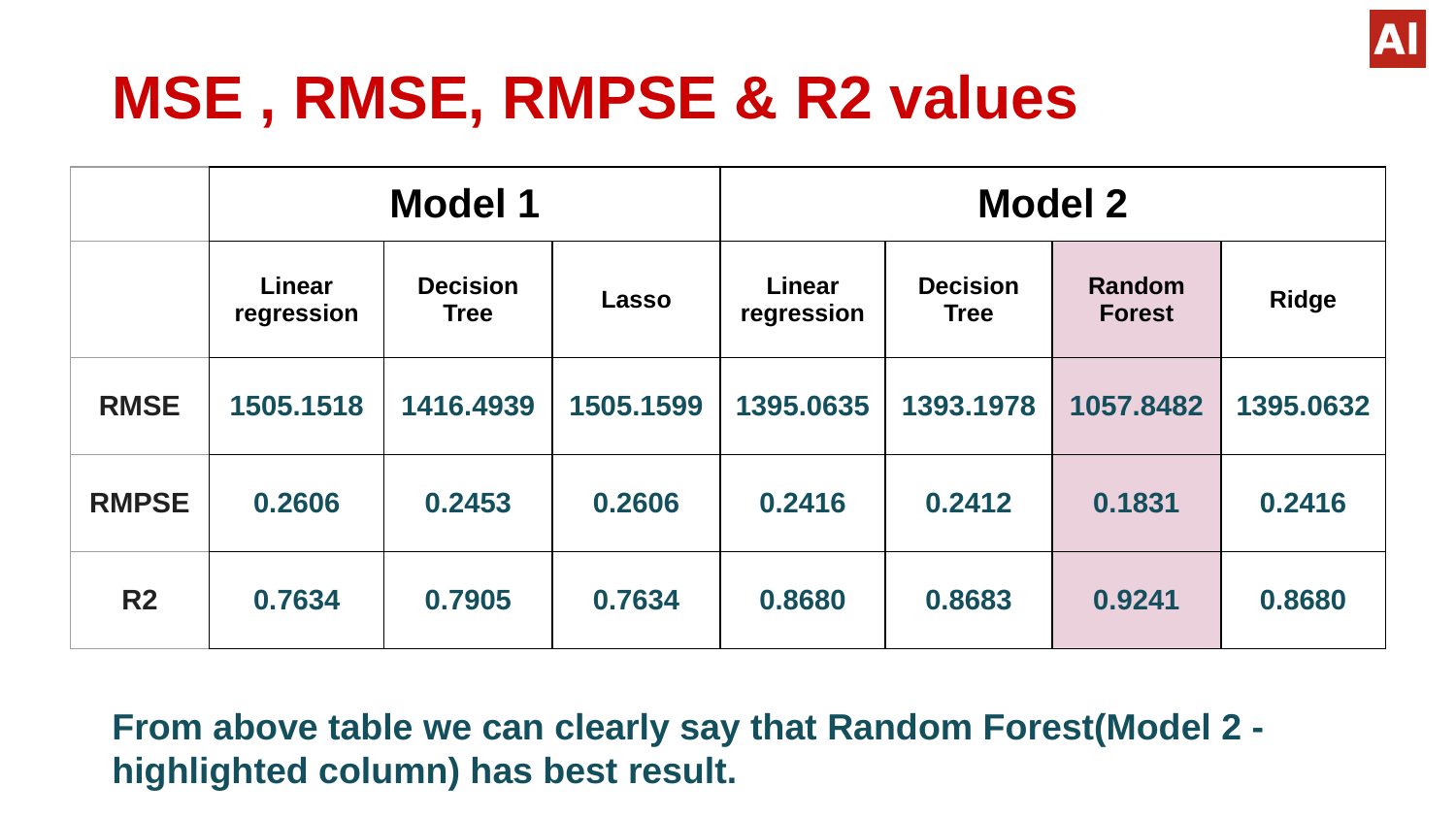

# MSE , RMSE, RMPSE & R2 values
|  | Model 1 |  |  | Model 2 |  |  |  |
| --- | --- | --- | --- | --- | --- | --- | --- |
|  | Linear regression | Decision Tree | Lasso | Linear regression | Decision Tree | Random Forest | Ridge |
| RMSE | 1505.1518 | 1416.4939 | 1505.1599 | 1395.0635 | 1393.1978 | 1057.8482 | 1395.0632 |
| RMPSE | 0.2606 | 0.2453 | 0.2606 | 0.2416 | 0.2412 | 0.1831 | 0.2416 |
| R2 | 0.7634 | 0.7905 | 0.7634 | 0.8680 | 0.8683 | 0.9241 | 0.8680 |
From above table we can clearly say that Random Forest(Model 2 - highlighted column) has best result.